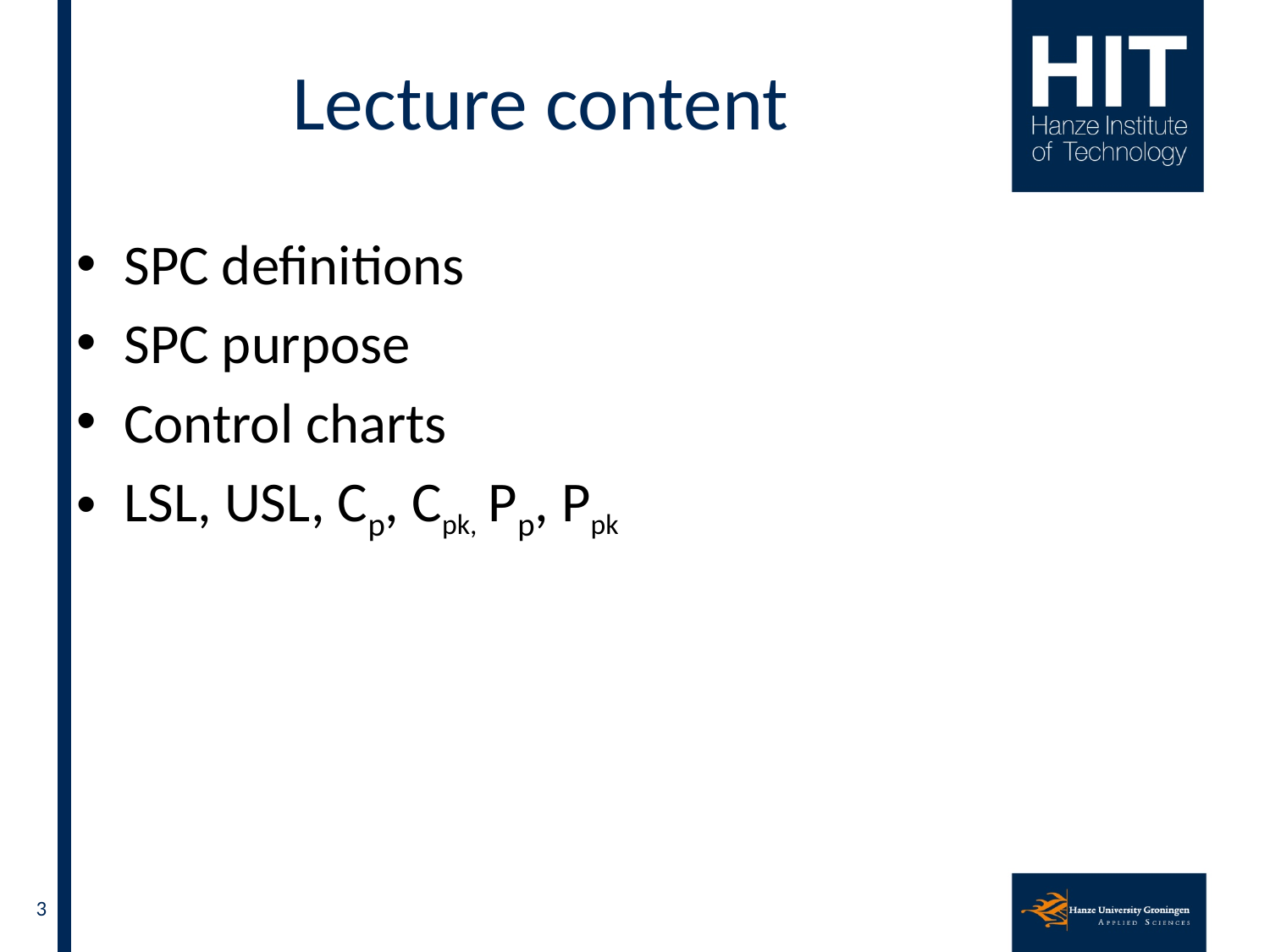

# Lecture content
SPC definitions
SPC purpose
Control charts
LSL, USL, Cp, Cpk, Pp, Ppk
3